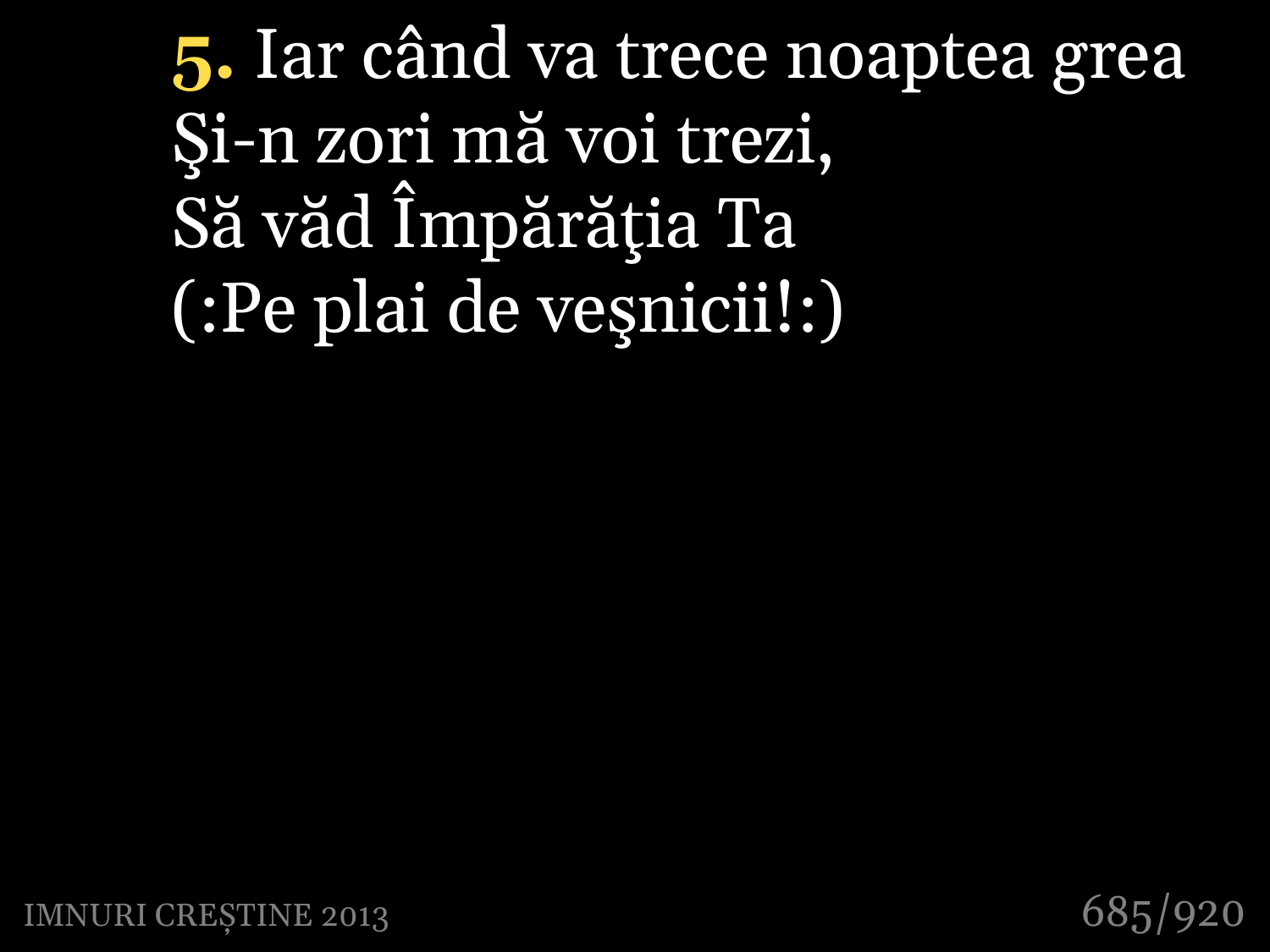

5. Iar când va trece noaptea grea
Şi-n zori mă voi trezi,
Să văd Împărăţia Ta
(:Pe plai de veşnicii!:)
685/920
IMNURI CREȘTINE 2013